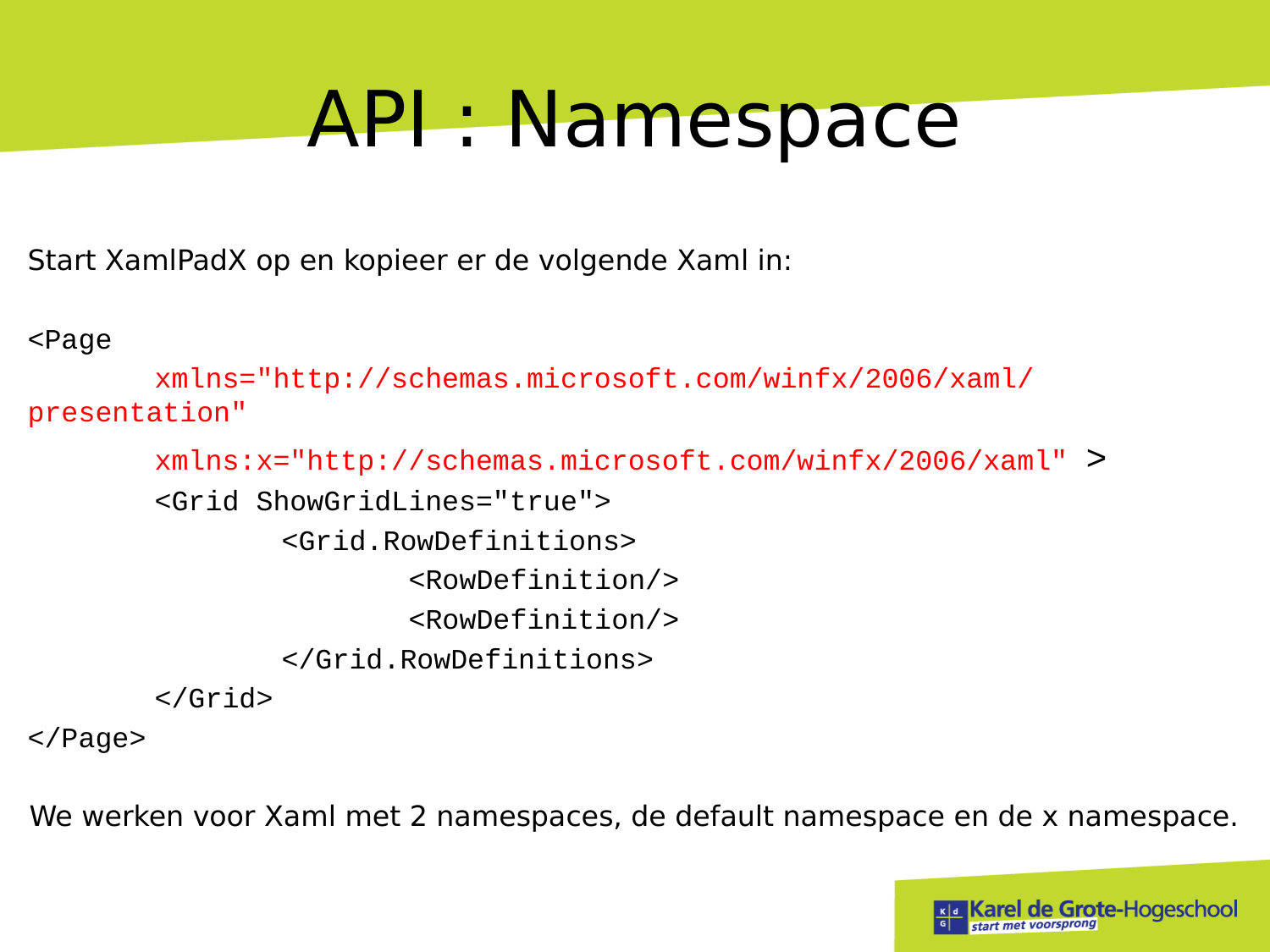

# API : Namespace

Start XamlPadX op en kopieer er de volgende Xaml in:

<Page
	xmlns="http://schemas.microsoft.com/winfx/2006/xaml/presentation"
	xmlns:x="http://schemas.microsoft.com/winfx/2006/xaml" >
	<Grid ShowGridLines="true">
		<Grid.RowDefinitions>
			<RowDefinition/>
			<RowDefinition/>
		</Grid.RowDefinitions>
	</Grid>
</Page>

We werken voor Xaml met 2 namespaces, de default namespace en de x namespace.